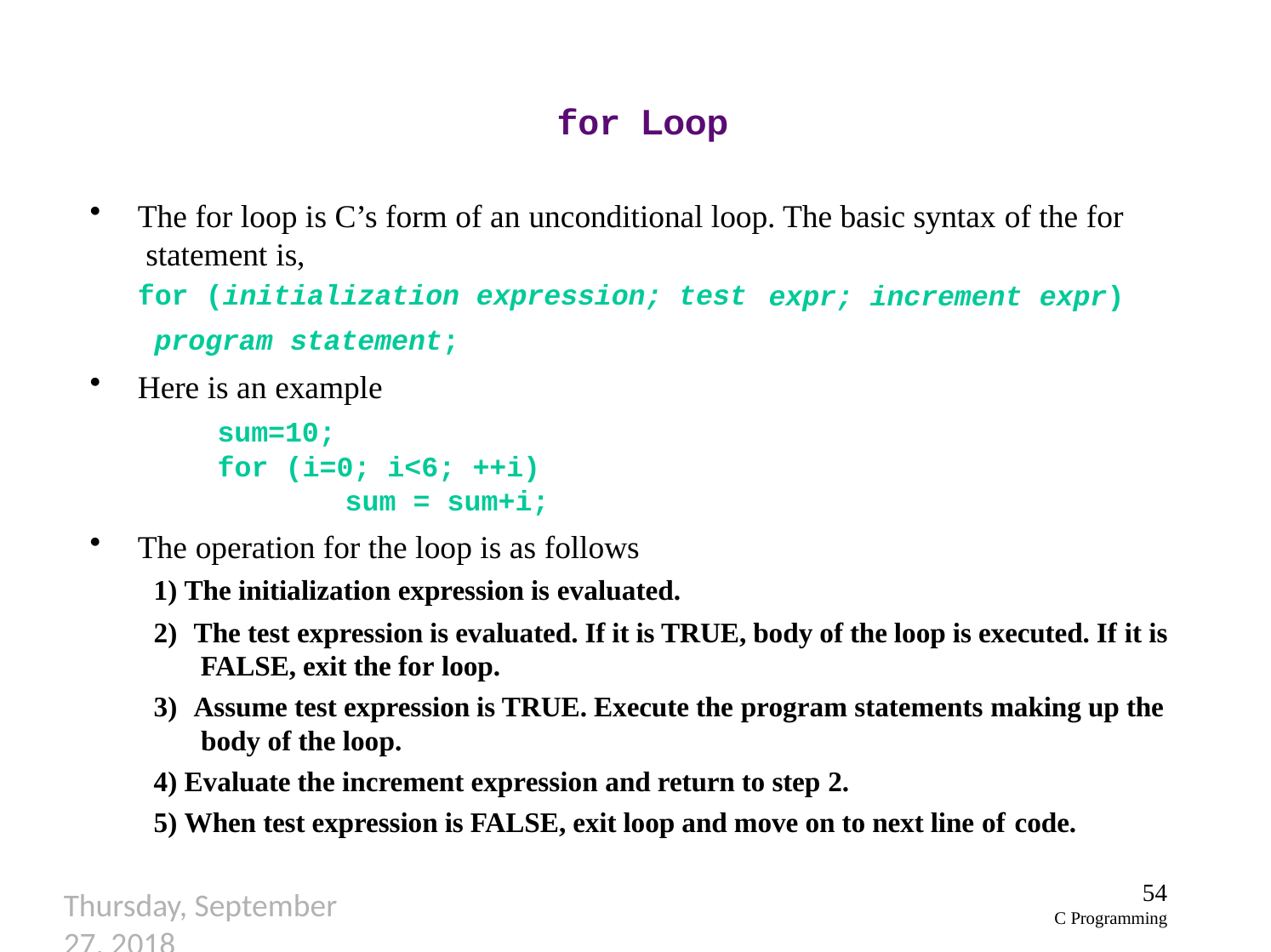

# for Loop
The for loop is C’s form of an unconditional loop. The basic syntax of the for  statement is,
for (initialization expression; test  program statement;
Here is an example
sum=10;
for (i=0; i<6; ++i)
sum = sum+i;
The operation for the loop is as follows
The initialization expression is evaluated.
expr; increment expr)
The test expression is evaluated. If it is TRUE, body of the loop is executed. If it is  FALSE, exit the for loop.
Assume test expression is TRUE. Execute the program statements making up the  body of the loop.
Evaluate the increment expression and return to step 2.
When test expression is FALSE, exit loop and move on to next line of code.
54
C Programming
Thursday, September 27, 2018